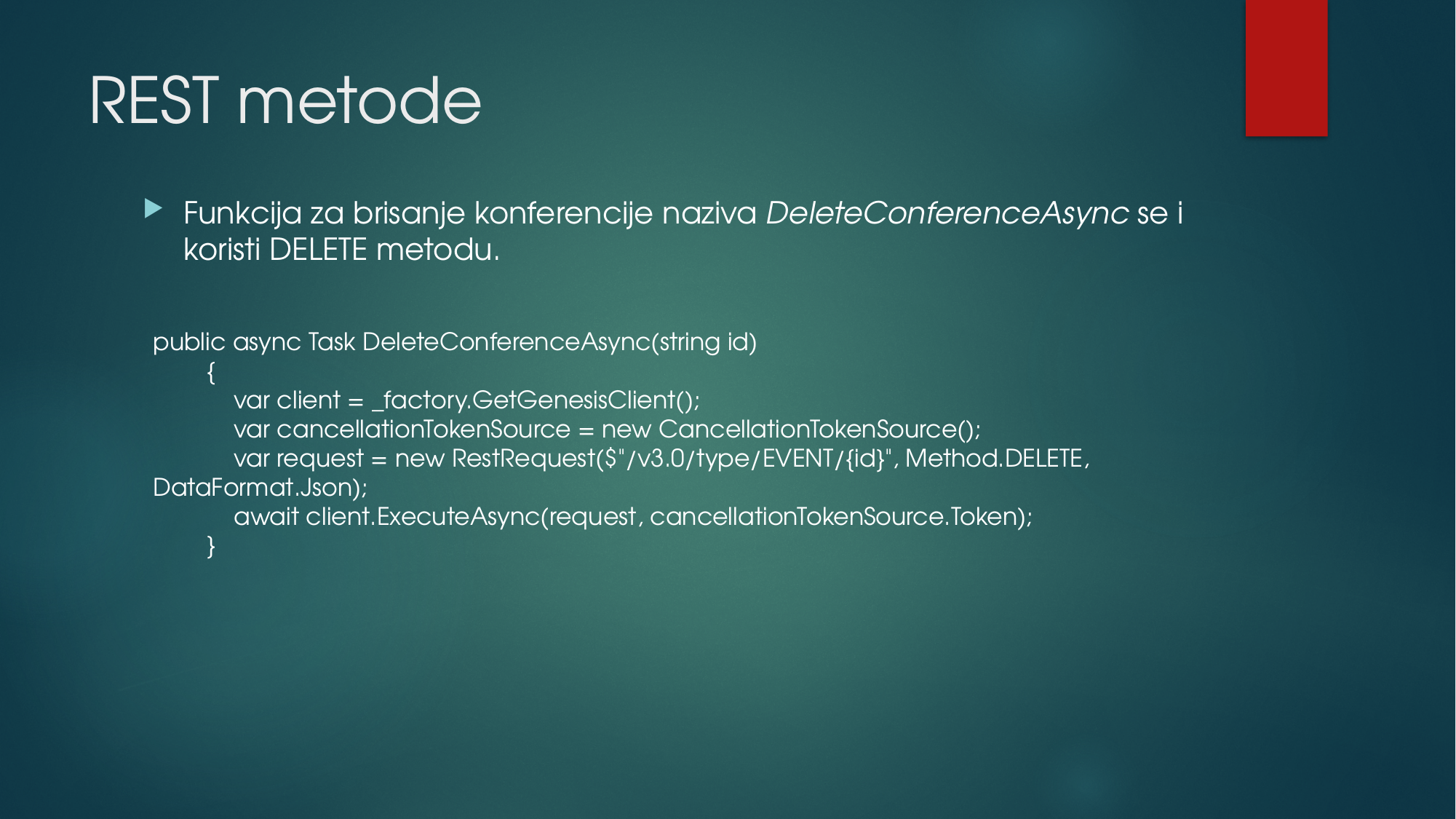

# REST metode
Funkcija za brisanje konferencije naziva DeleteConferenceAsync se i koristi DELETE metodu.
public async Task DeleteConferenceAsync(string id)
        {
            var client = _factory.GetGenesisClient();
            var cancellationTokenSource = new CancellationTokenSource();
            var request = new RestRequest($"/v3.0/type/EVENT/{id}", Method.DELETE, DataFormat.Json);
            await client.ExecuteAsync(request, cancellationTokenSource.Token);
        }